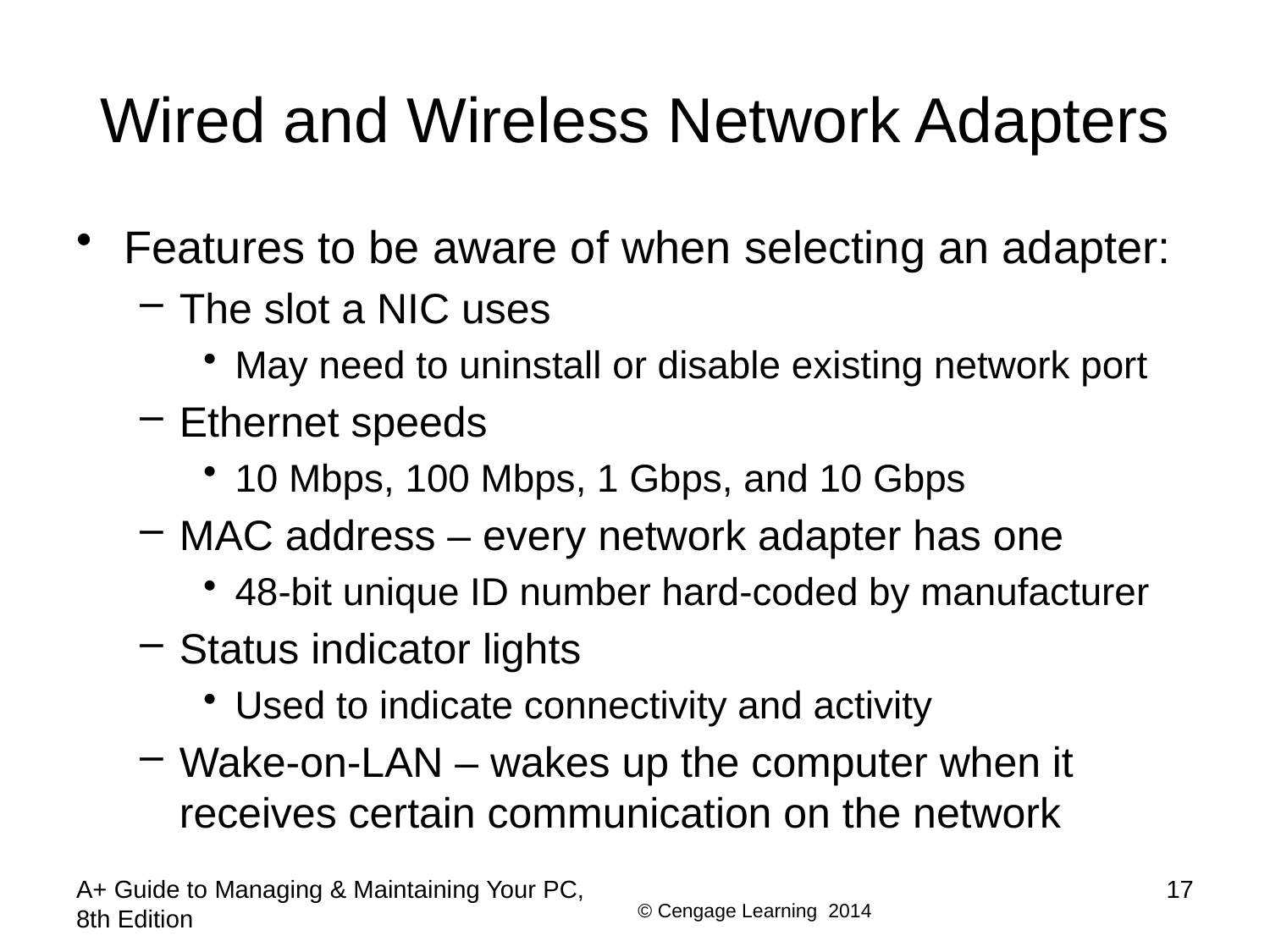

# Wired and Wireless Network Adapters
Features to be aware of when selecting an adapter:
The slot a NIC uses
May need to uninstall or disable existing network port
Ethernet speeds
10 Mbps, 100 Mbps, 1 Gbps, and 10 Gbps
MAC address – every network adapter has one
48-bit unique ID number hard-coded by manufacturer
Status indicator lights
Used to indicate connectivity and activity
Wake-on-LAN – wakes up the computer when it receives certain communication on the network

A+ Guide to Managing & Maintaining Your PC, 8th Edition
17